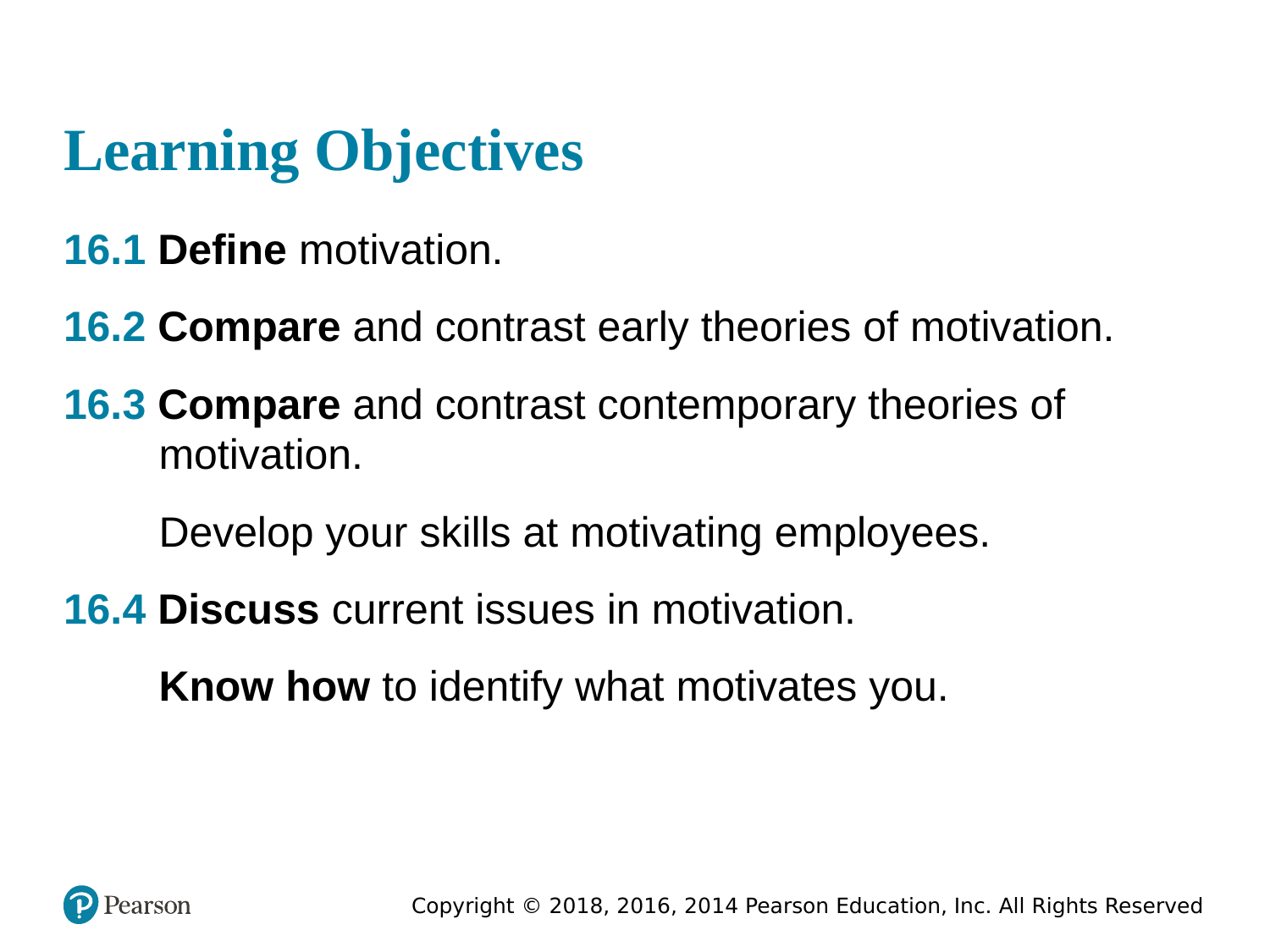

# Learning Objectives
16.1 Define motivation.
16.2 Compare and contrast early theories of motivation.
16.3 Compare and contrast contemporary theories of motivation.
Develop your skills at motivating employees.
16.4 Discuss current issues in motivation.
Know how to identify what motivates you.